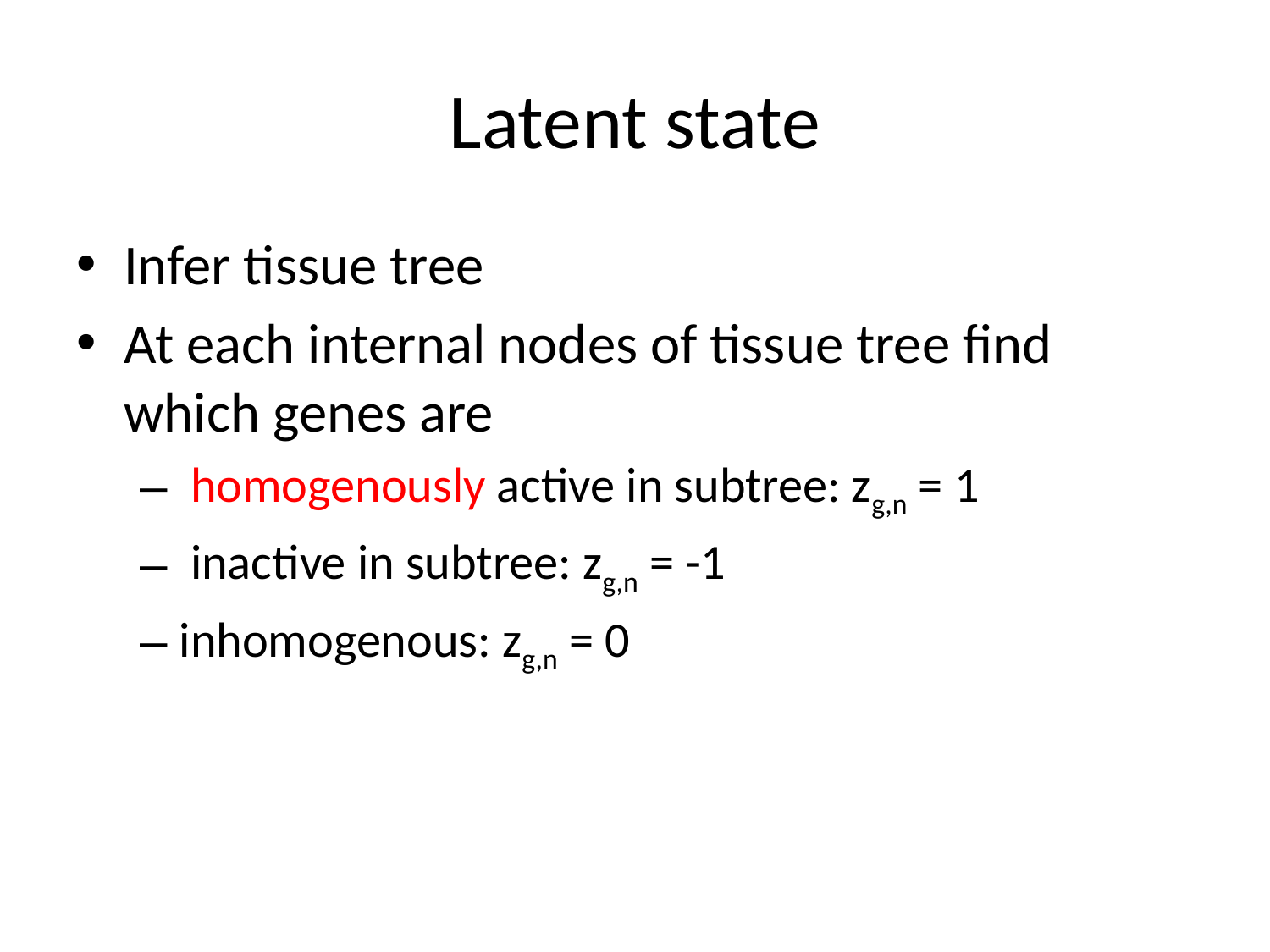

# Latent state
Infer tissue tree
At each internal nodes of tissue tree find which genes are
 homogenously active in subtree: zg,n = 1
 inactive in subtree: zg,n = -1
inhomogenous: zg,n = 0